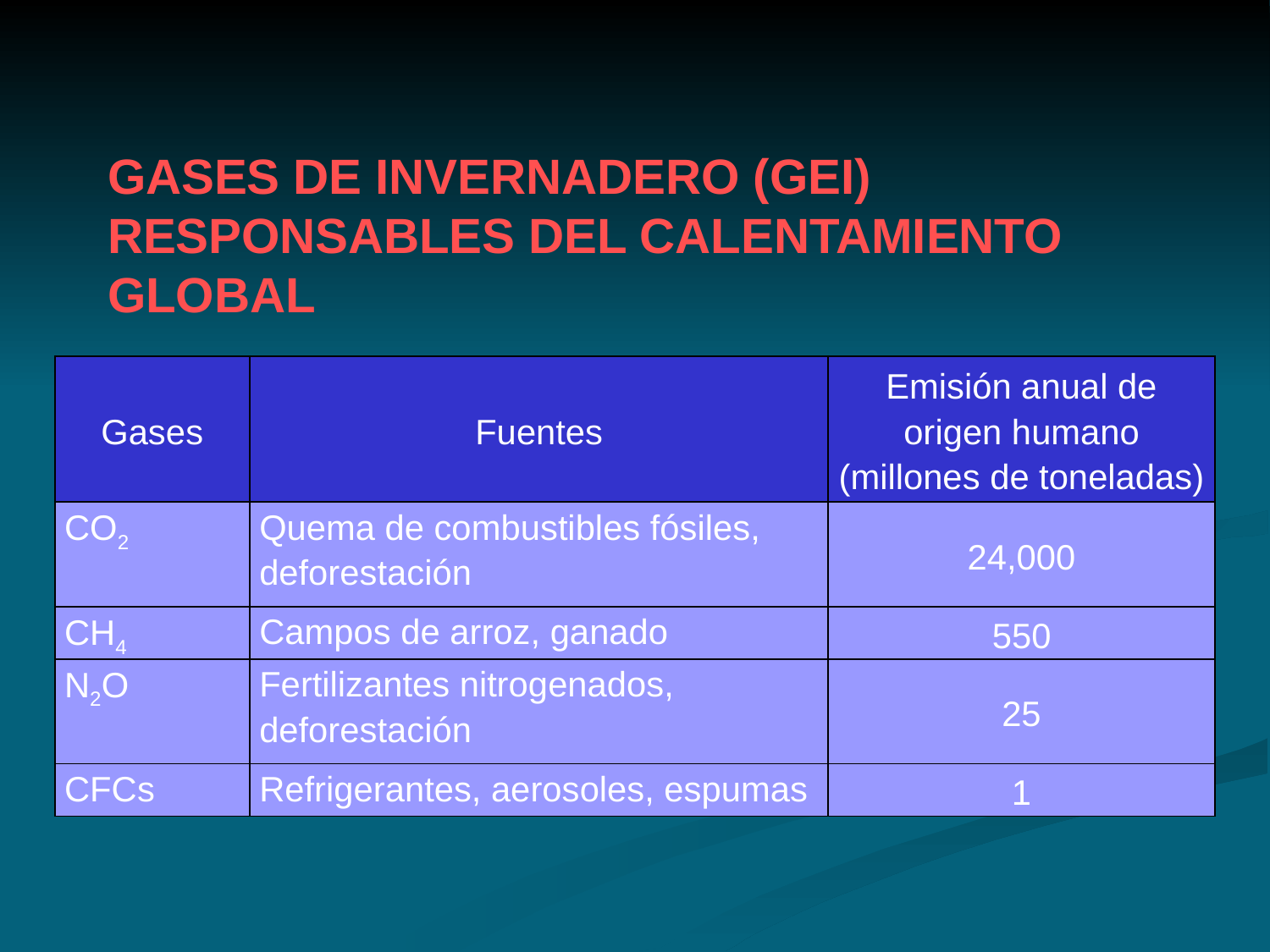

GASES DE INVERNADERO (GEI) RESPONSABLES DEL CALENTAMIENTO GLOBAL
| Gases | Fuentes | Emisión anual de origen humano (millones de toneladas) |
| --- | --- | --- |
| CO2 | Quema de combustibles fósiles, deforestación | 24,000 |
| CH4 | Campos de arroz, ganado | 550 |
| N2O | Fertilizantes nitrogenados, deforestación | 25 |
| CFCs | Refrigerantes, aerosoles, espumas | 1 |